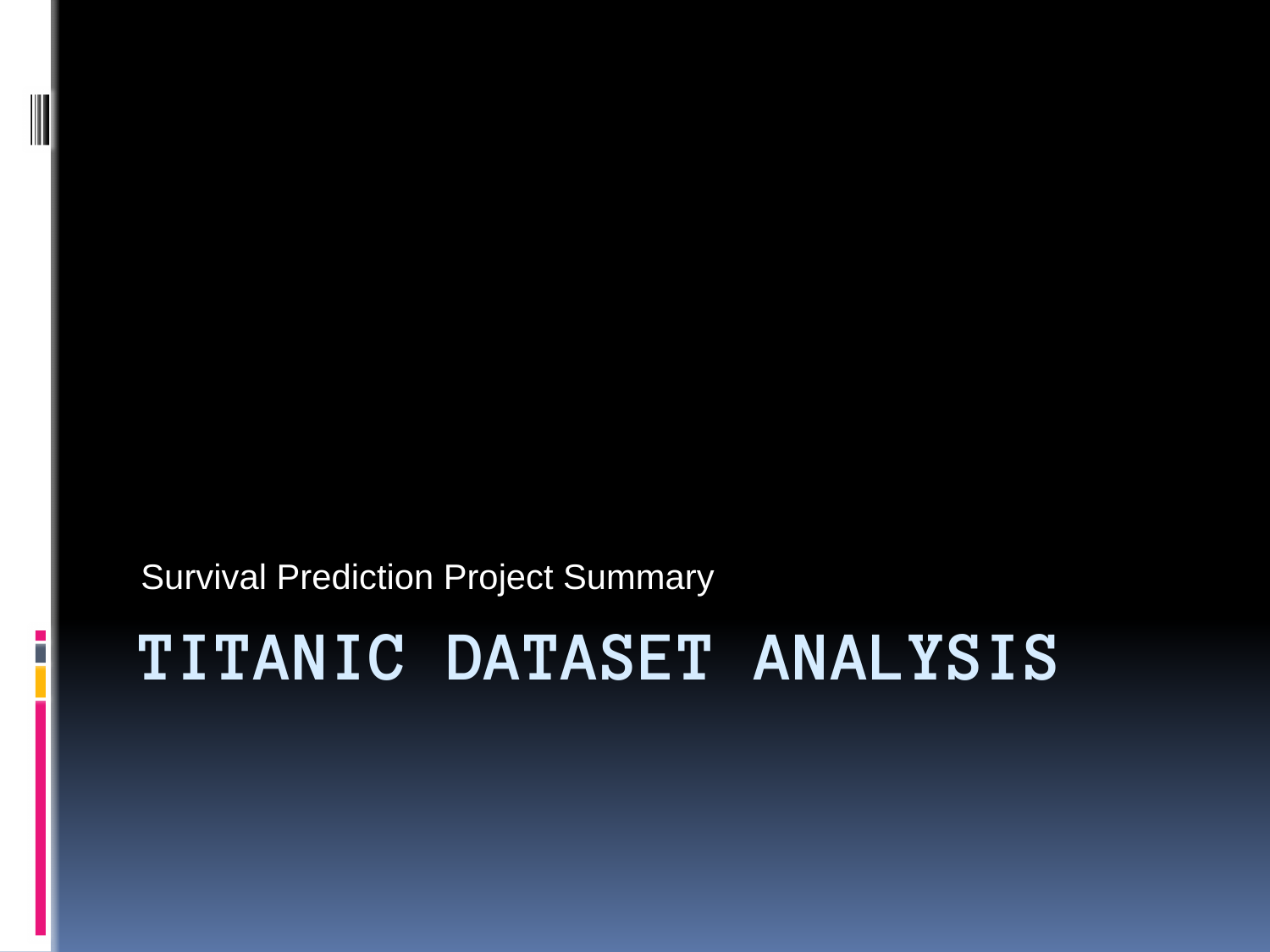

Survival Prediction Project Summary
# Titanic Dataset Analysis